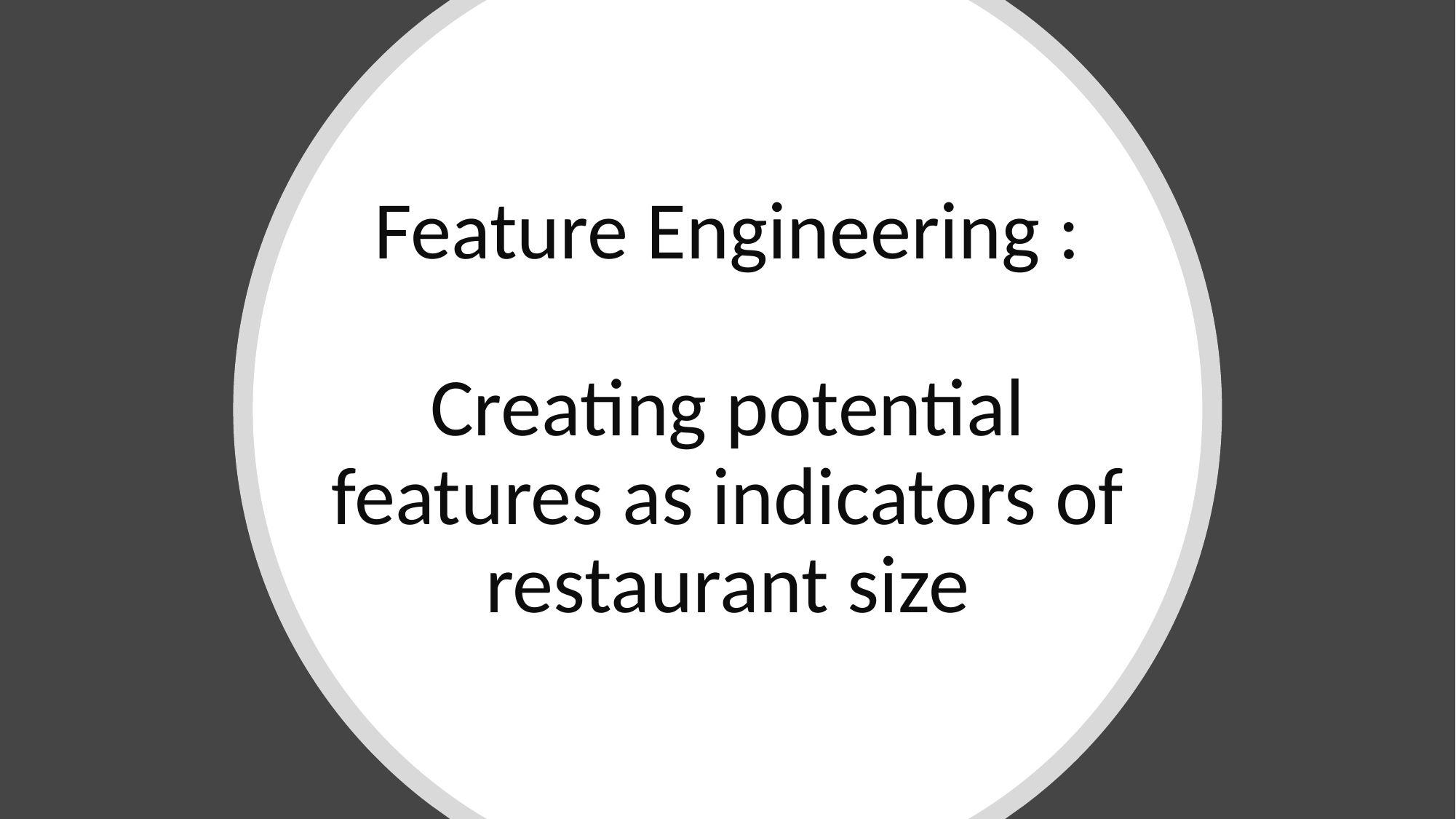

Feature Engineering :
Creating potential features as indicators of restaurant size